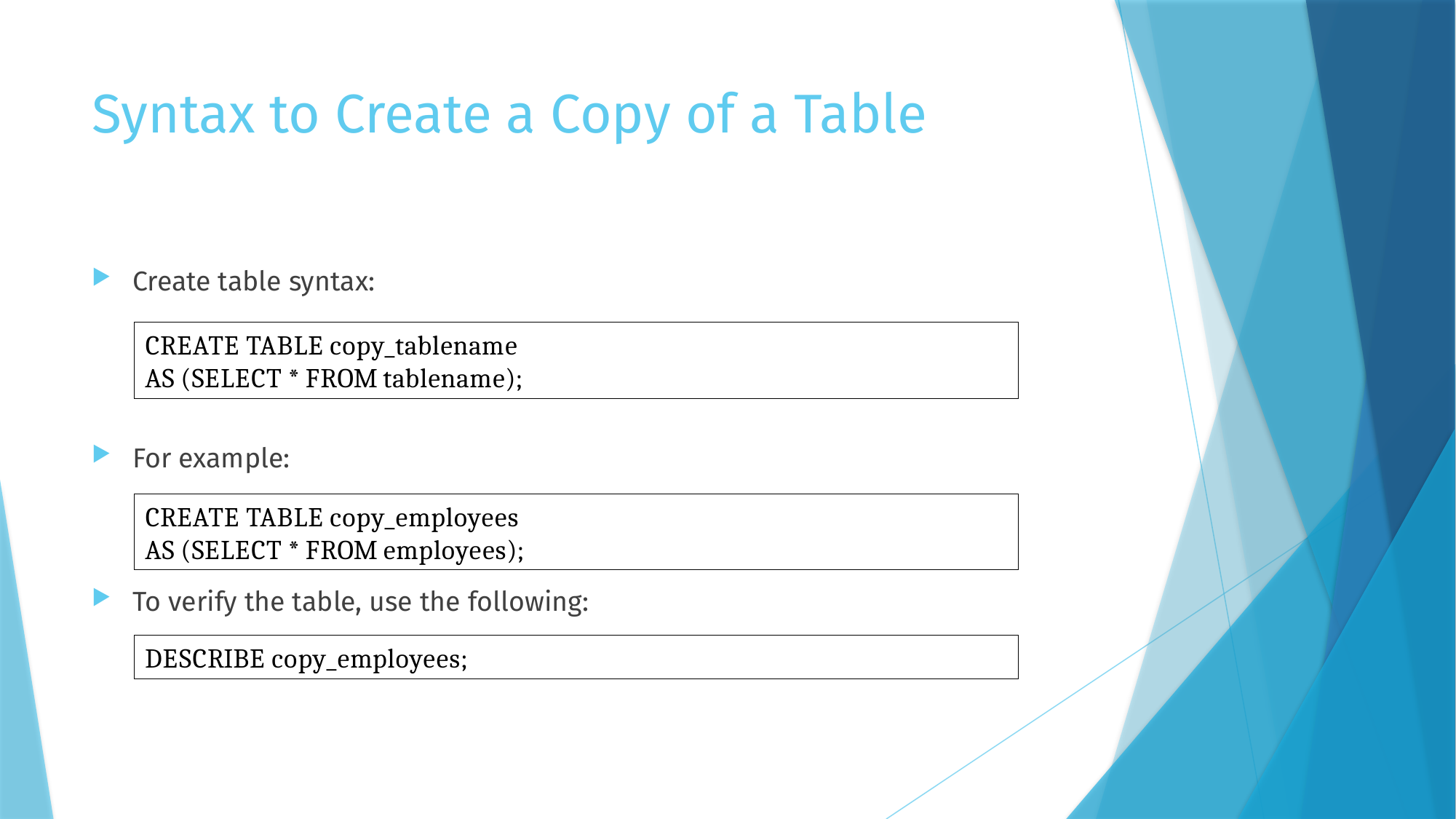

# Syntax to Create a Copy of a Table
Create table syntax:

For example:

To verify the table, use the following:

CREATE TABLE copy_tablename
AS (SELECT * FROM tablename);
CREATE TABLE copy_employees
AS (SELECT * FROM employees);
DESCRIBE copy_employees;